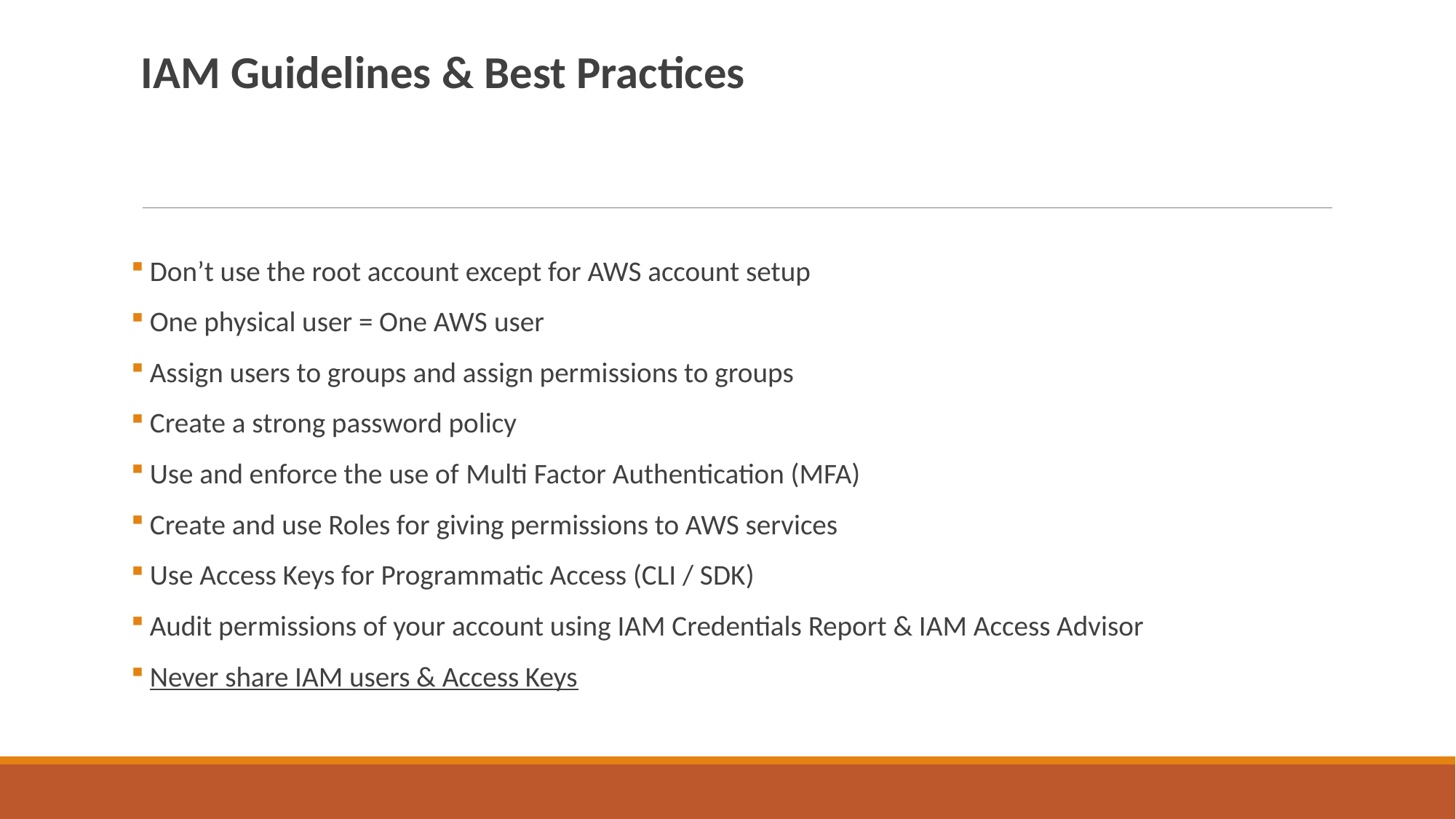

IAM Guidelines & Best Practices

 Don’t use the root account except for AWS account setup
 One physical user = One AWS user
 Assign users to groups and assign permissions to groups
 Create a strong password policy
 Use and enforce the use of Multi Factor Authentication (MFA)
 Create and use Roles for giving permissions to AWS services
 Use Access Keys for Programmatic Access (CLI / SDK)
 Audit permissions of your account using IAM Credentials Report & IAM Access Advisor
 Never share IAM users & Access Keys